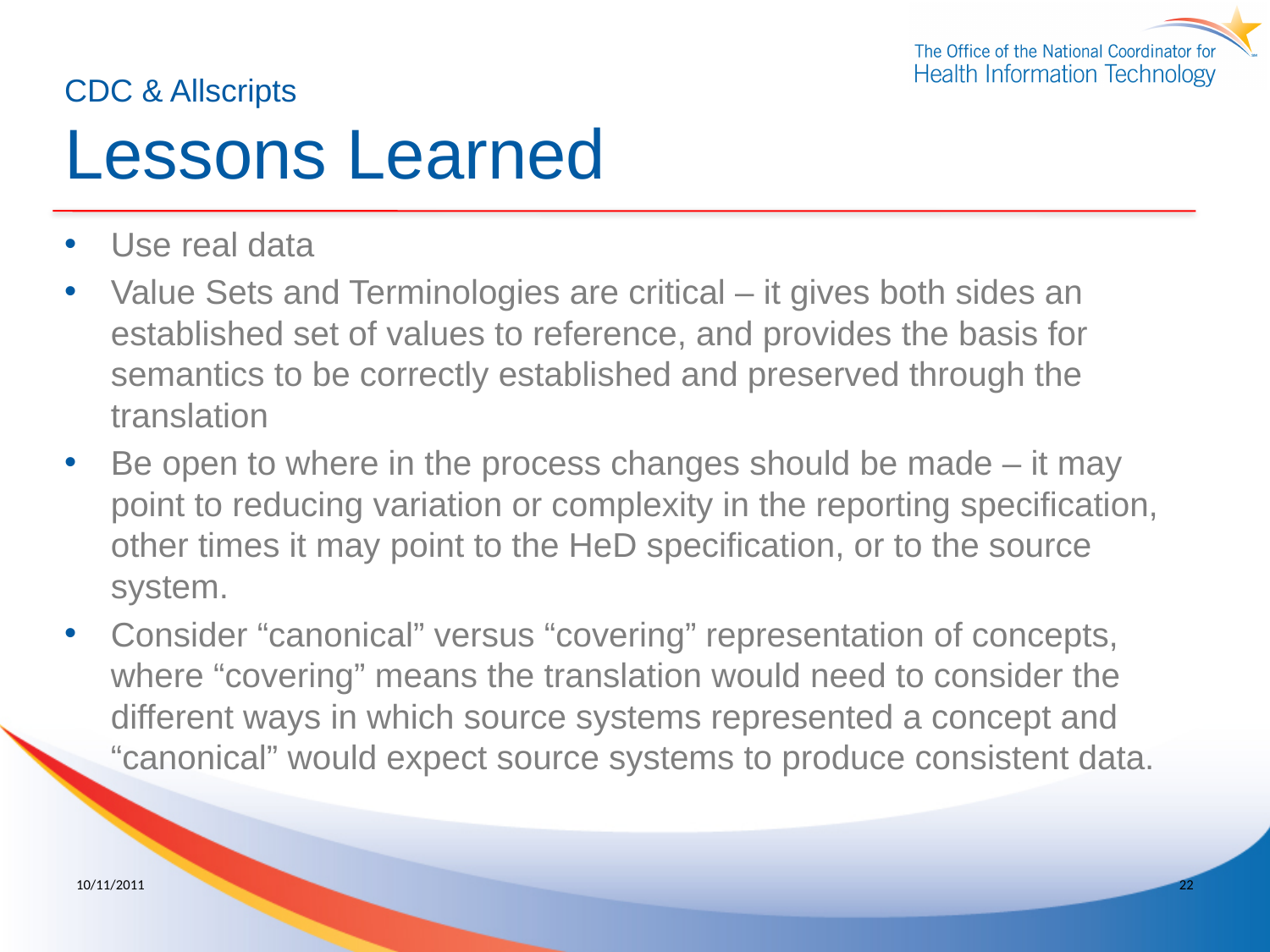

# CDC & Allscripts Lessons Learned
Use real data
Value Sets and Terminologies are critical – it gives both sides an established set of values to reference, and provides the basis for semantics to be correctly established and preserved through the translation
Be open to where in the process changes should be made – it may point to reducing variation or complexity in the reporting specification, other times it may point to the HeD specification, or to the source system.
Consider “canonical” versus “covering” representation of concepts, where “covering” means the translation would need to consider the different ways in which source systems represented a concept and “canonical” would expect source systems to produce consistent data.
10/11/2011
22